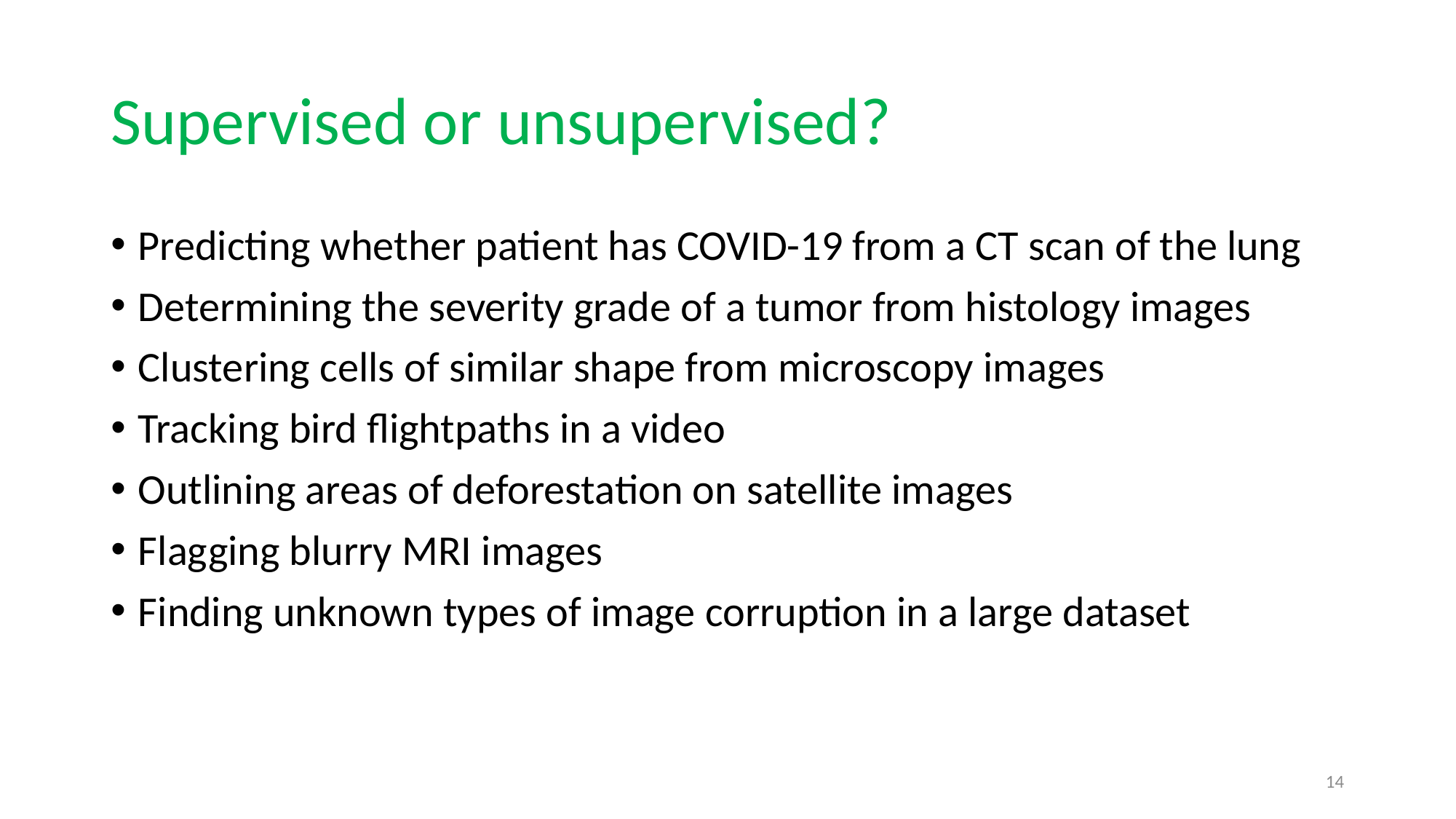

# Supervised or unsupervised?
Predicting whether patient has COVID-19 from a CT scan of the lung
Determining the severity grade of a tumor from histology images
Clustering cells of similar shape from microscopy images
Tracking bird flightpaths in a video
Outlining areas of deforestation on satellite images
Flagging blurry MRI images
Finding unknown types of image corruption in a large dataset

14